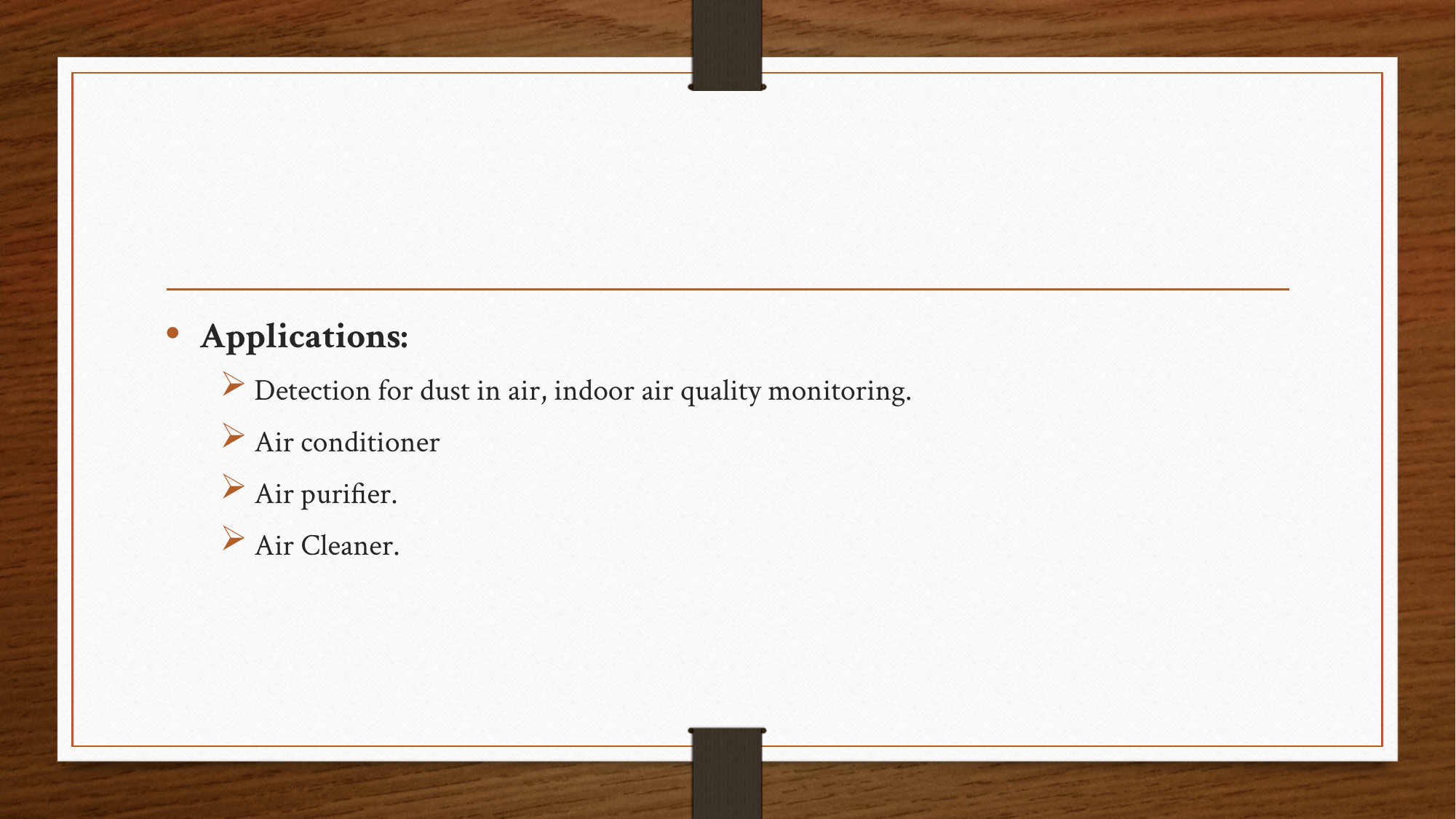

Applications:
Detection for dust in air, indoor air quality monitoring.
Air conditioner
Air purifier.
Air Cleaner.